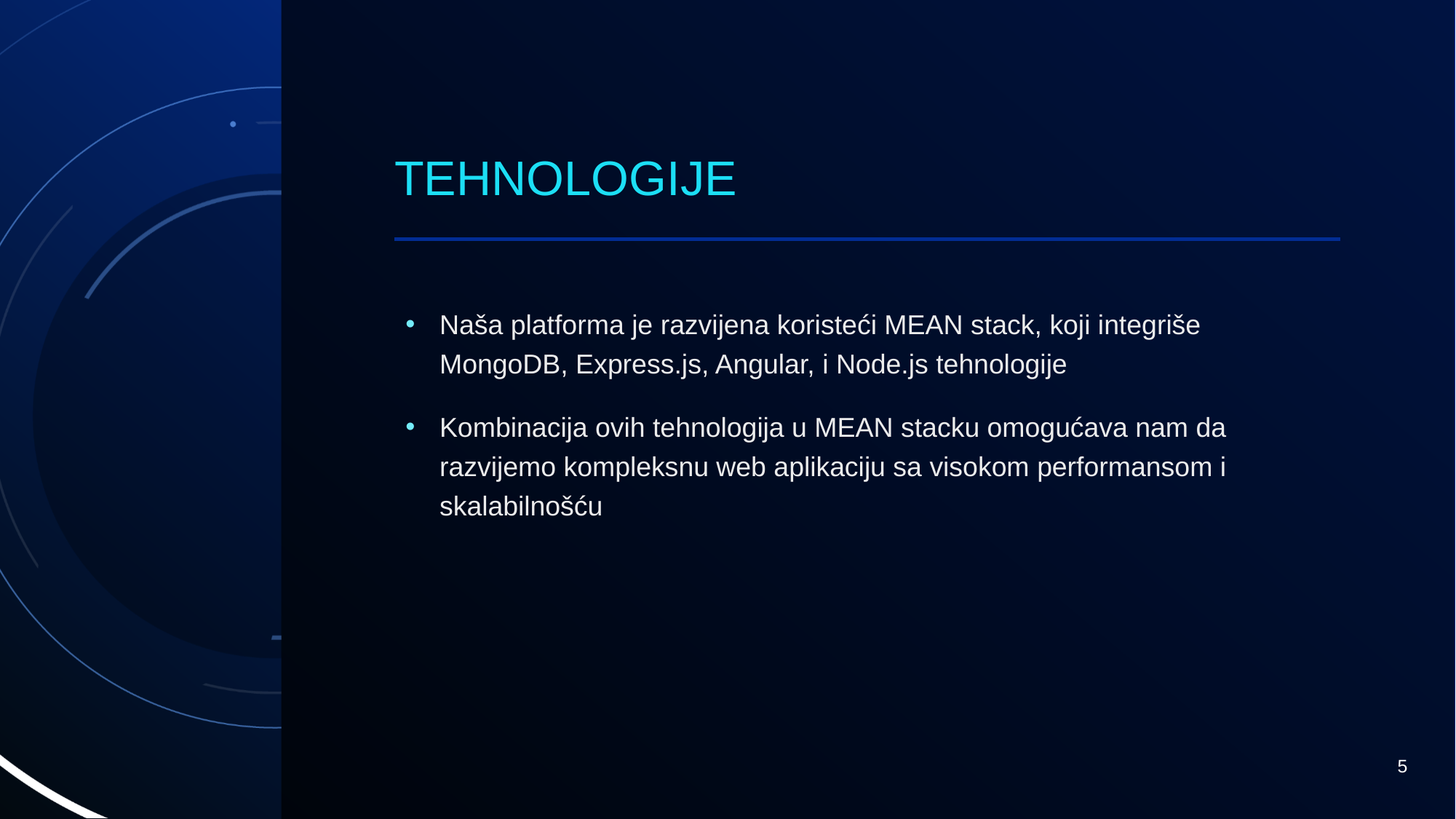

# Tehnologije
Naša platforma je razvijena koristeći MEAN stack, koji integriše MongoDB, Express.js, Angular, i Node.js tehnologije
Kombinacija ovih tehnologija u MEAN stacku omogućava nam da razvijemo kompleksnu web aplikaciju sa visokom performansom i skalabilnošću
5